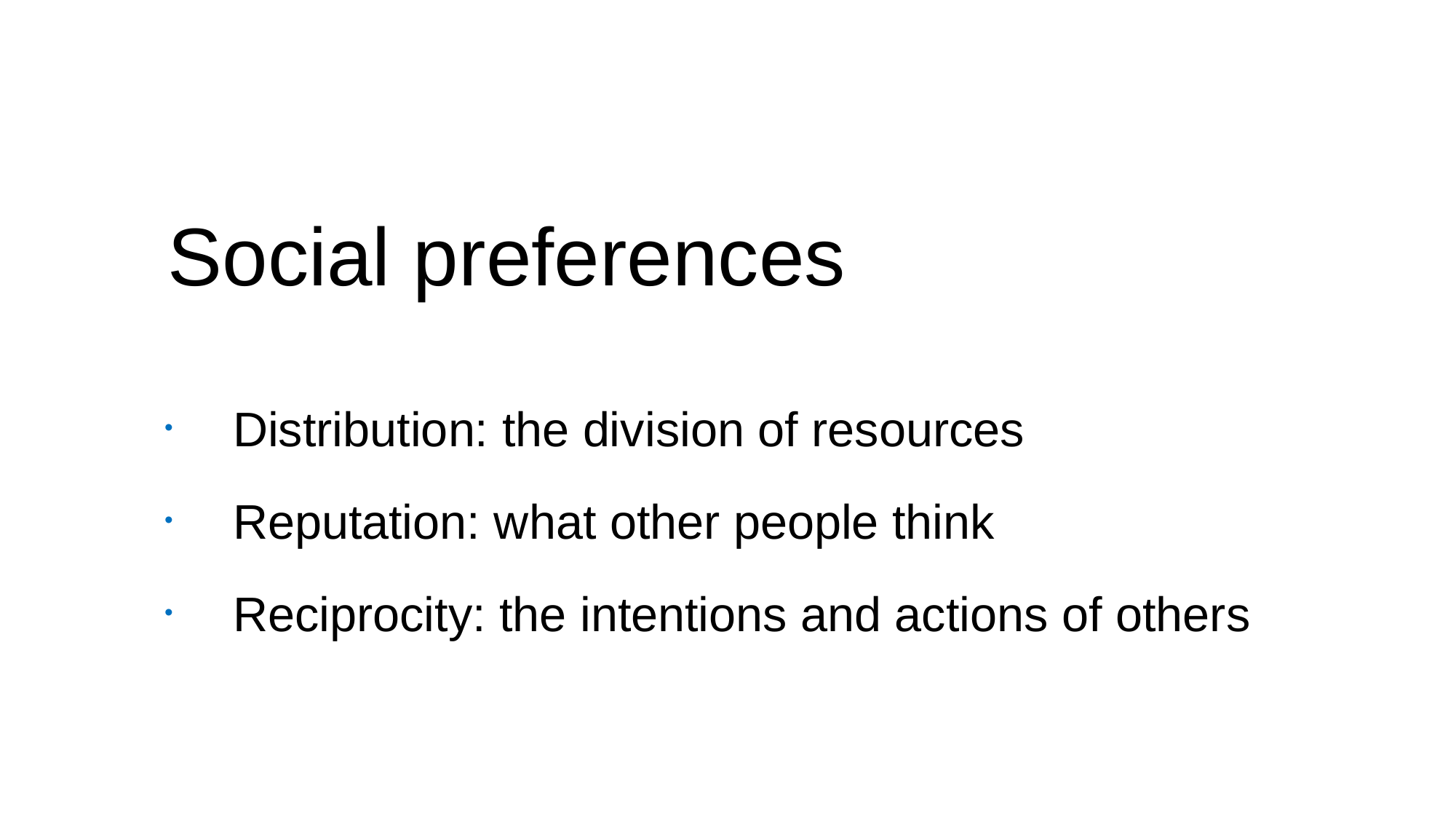

Social preferences
Distribution: the division of resources
Reputation: what other people think
Reciprocity: the intentions and actions of others